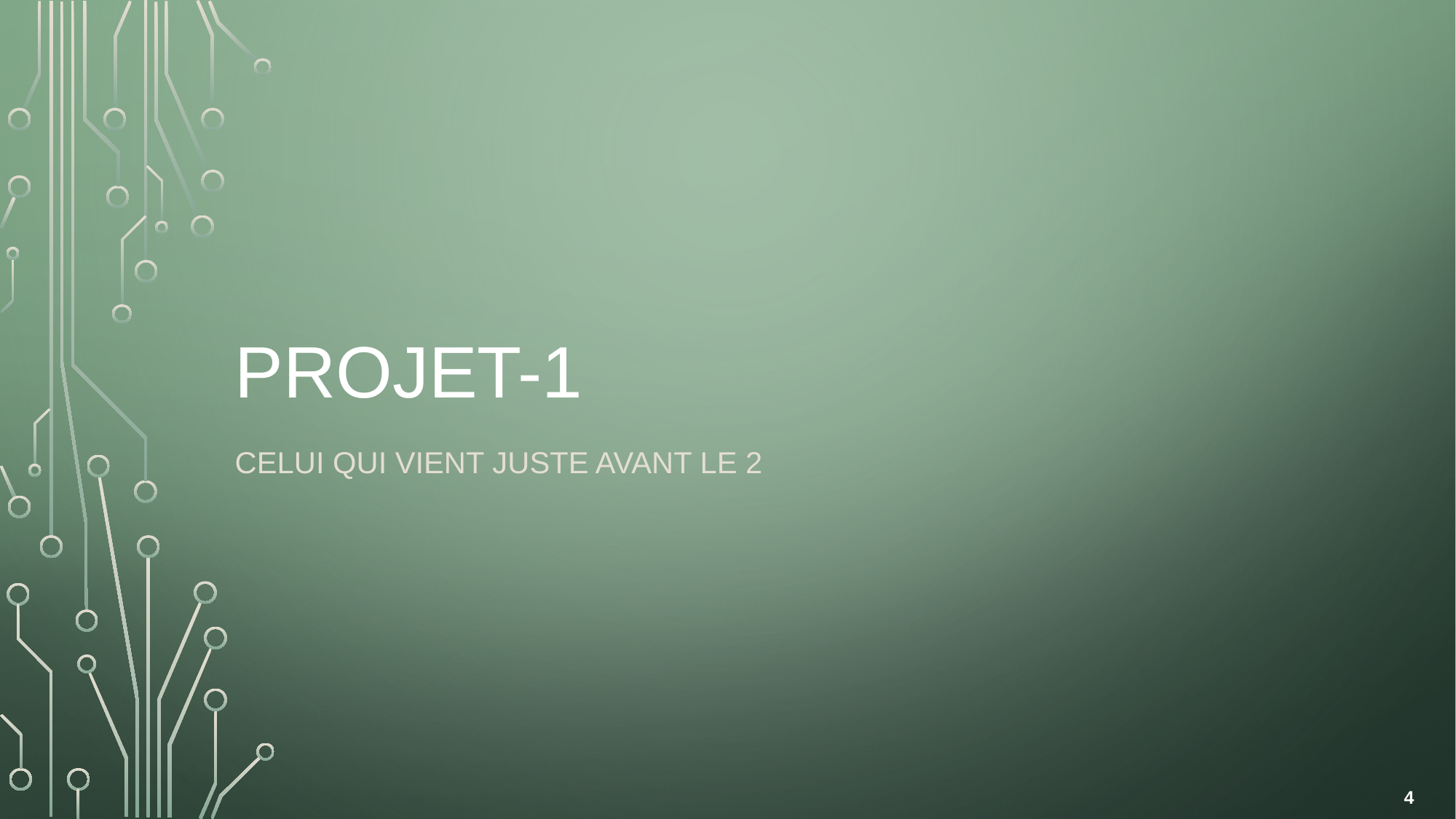

# Projet-1
Celui qui vient juste avant le 2
4